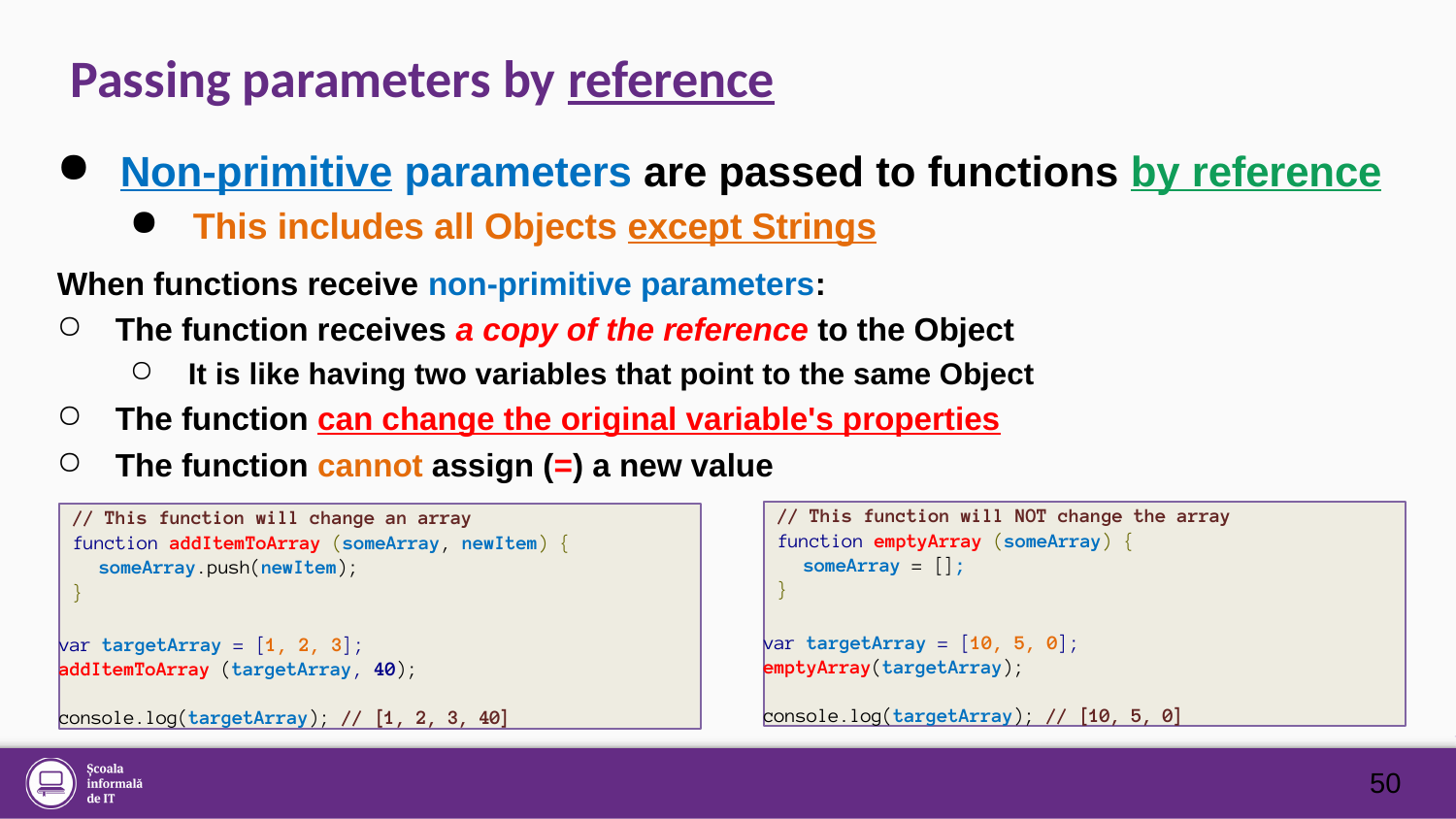

# Passing parameters by reference
Non-primitive parameters are passed to functions by reference
This includes all Objects except Strings
When functions receive non-primitive parameters:
The function receives a copy of the reference to the Object
It is like having two variables that point to the same Object
The function can change the original variable's properties
The function cannot assign (=) a new value
// This function will NOT change the array
function emptyArray (someArray) {
someArray = [];
}

var targetArray = [10, 5, 0];
emptyArray(targetArray);

console.log(targetArray); // [10, 5, 0]
// This function will change an array
function addItemToArray (someArray, newItem) {
someArray.push(newItem);
}

var targetArray = [1, 2, 3];
addItemToArray (targetArray, 40);

console.log(targetArray); // [1, 2, 3, 40]

50